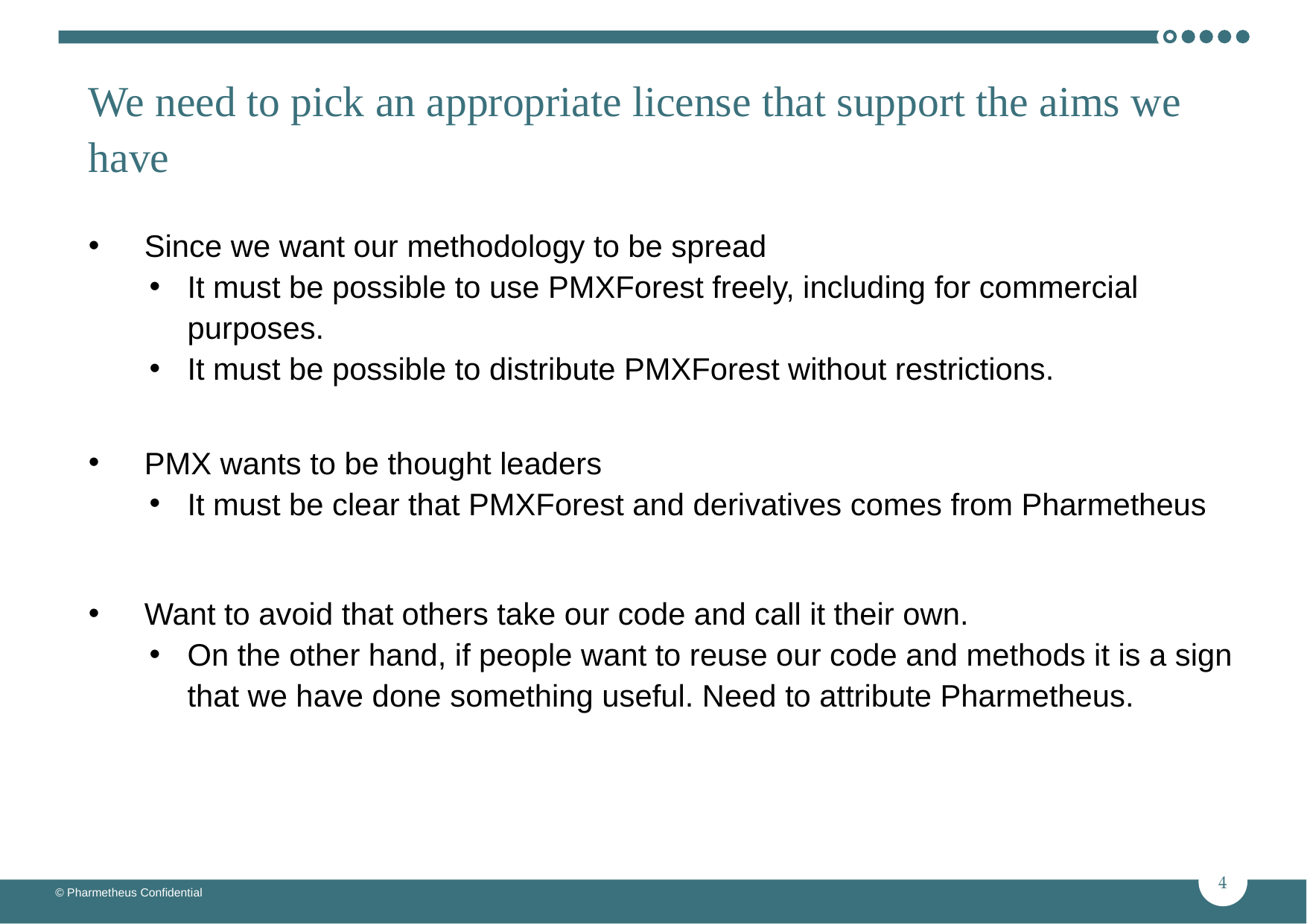

# We need to pick an appropriate license that support the aims we have
Since we want our methodology to be spread
It must be possible to use PMXForest freely, including for commercial purposes.
It must be possible to distribute PMXForest without restrictions.

PMX wants to be thought leaders
It must be clear that PMXForest and derivatives comes from Pharmetheus

Want to avoid that others take our code and call it their own.
On the other hand, if people want to reuse our code and methods it is a sign that we have done something useful. Need to attribute Pharmetheus.

4
© Pharmetheus Confidential